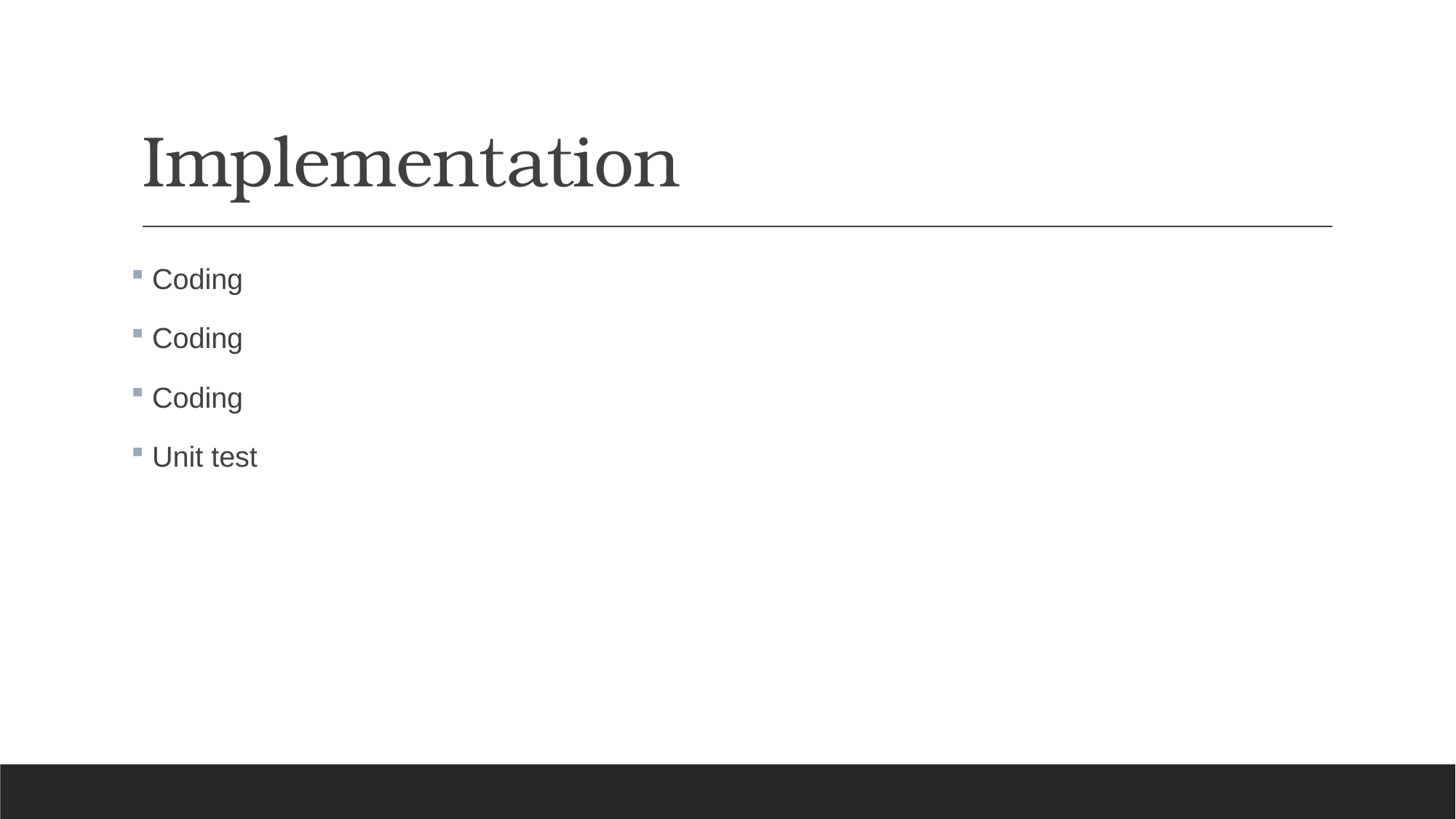

# Implementation
 Coding
 Coding
 Coding
 Unit test